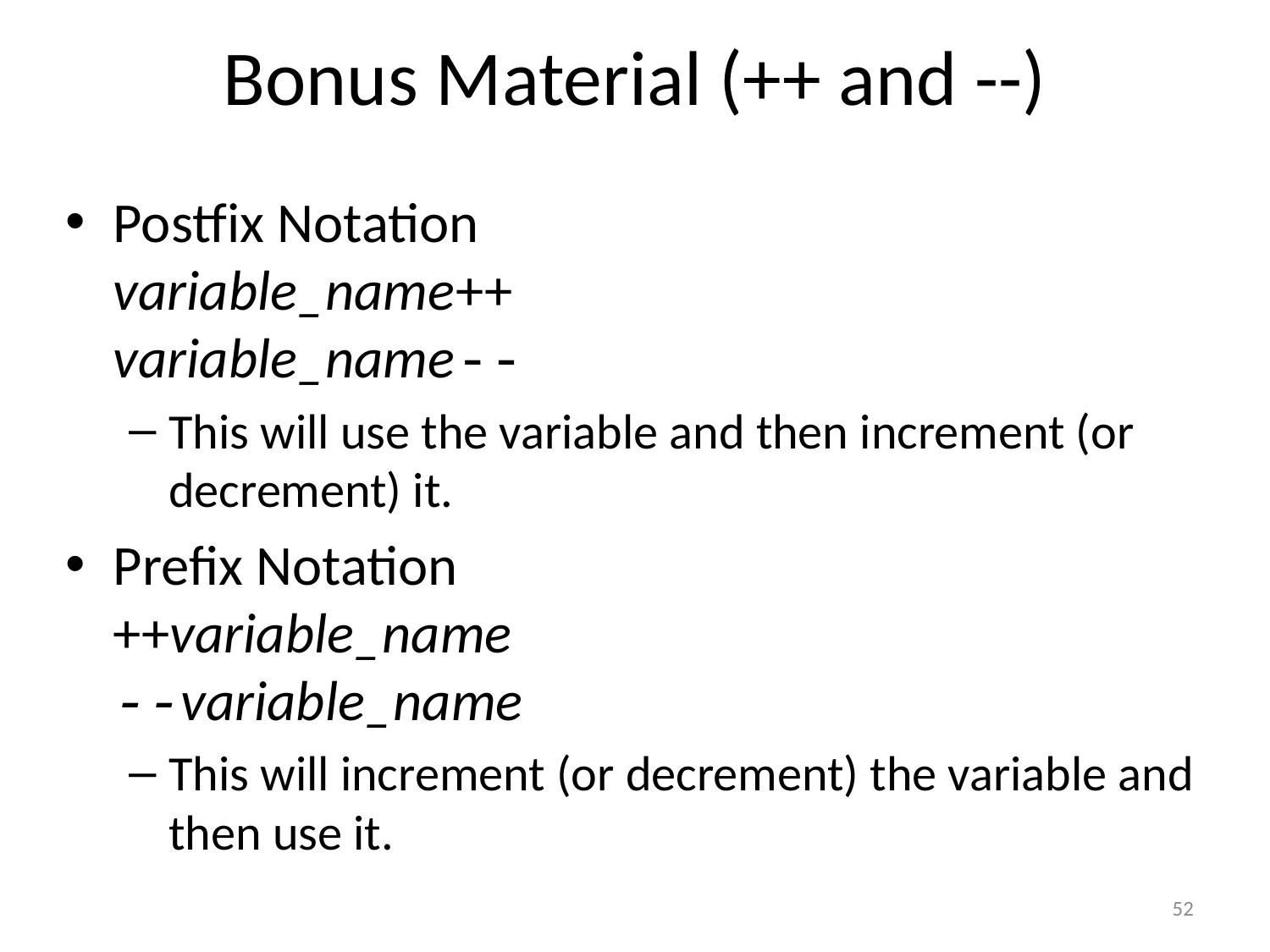

# Bonus Material (++ and --)
Postfix Notation
variable_name++
variable_name--
This will use the variable and then increment (or decrement) it.
Prefix Notation
++variable_name
--variable_name
This will increment (or decrement) the variable and then use it.

52